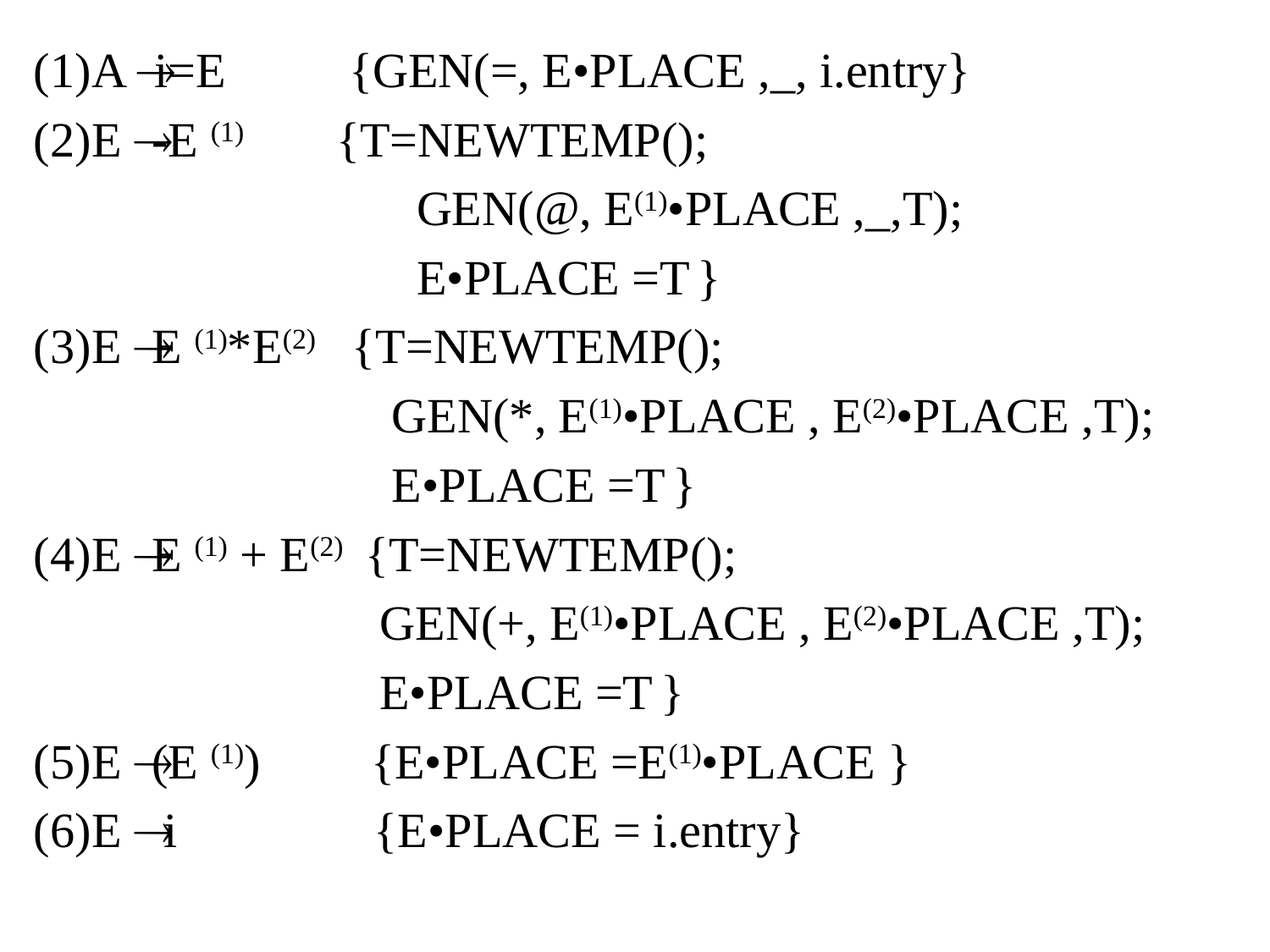

(1)A →i=E          {GEN(=, E•PLACE ,_, i.entry}
(2)E →-E (1)          {T=NEWTEMP();
                          GEN(@, E(1)•PLACE ,_,T);
                          E•PLACE =T }
(3)E →E (1)*E(2)     {T=NEWTEMP();
                        GEN(*, E(1)•PLACE , E(2)•PLACE ,T);
                        E•PLACE =T }
(4)E →E (1) + E(2)   {T=NEWTEMP();
                       GEN(+, E(1)•PLACE , E(2)•PLACE ,T);
                       E•PLACE =T }
(5)E →(E (1))         {E•PLACE =E(1)•PLACE }
(6)E → i                {E•PLACE = i.entry}